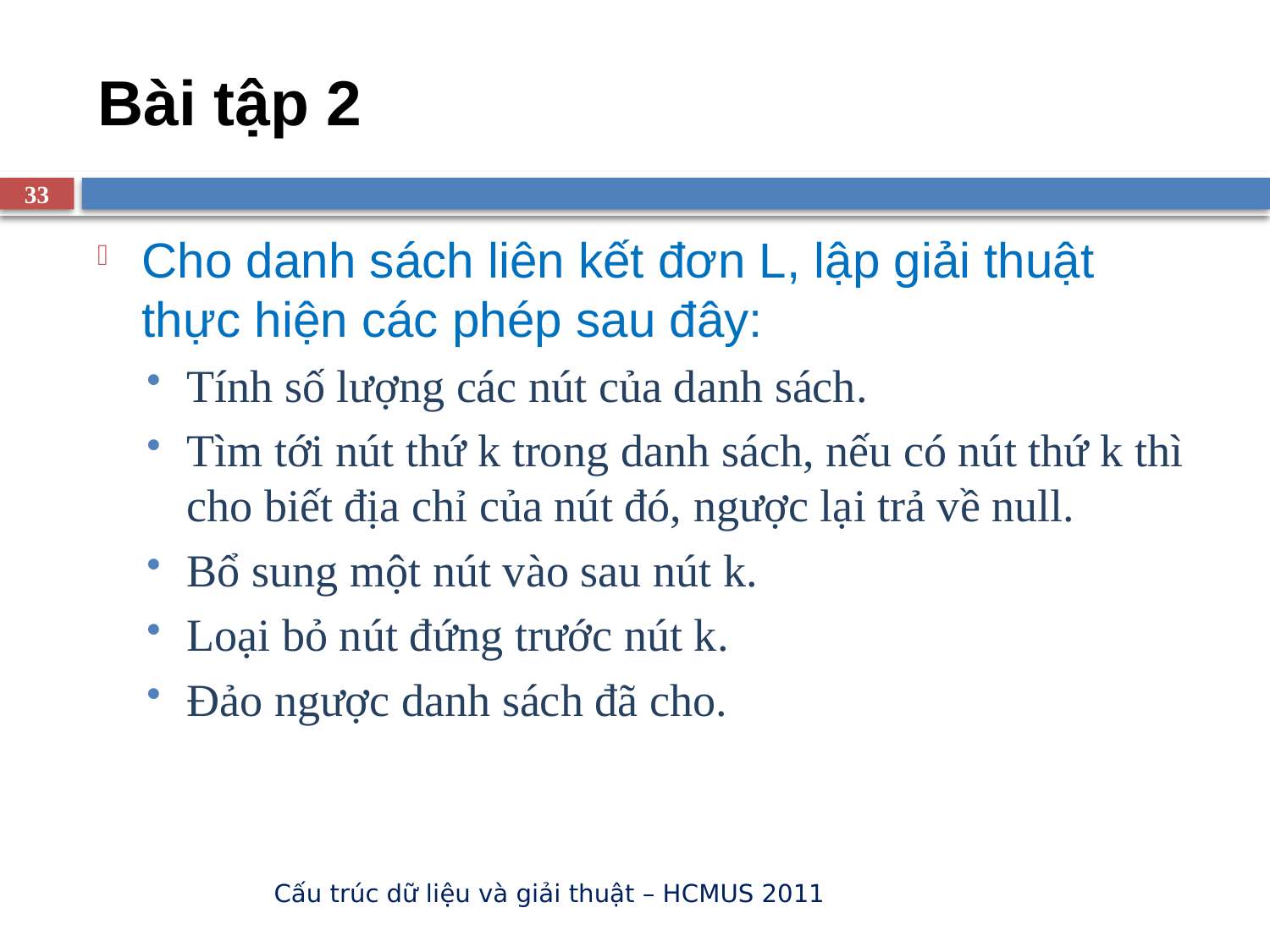

# Bài tập 2
33
Cho danh sách liên kết đơn L, lập giải thuật thực hiện các phép sau đây:
Tính số lượng các nút của danh sách.
Tìm tới nút thứ k trong danh sách, nếu có nút thứ k thì cho biết địa chỉ của nút đó, ngược lại trả về null.
Bổ sung một nút vào sau nút k.
Loại bỏ nút đứng trước nút k.
Đảo ngược danh sách đã cho.

Cấu trúc dữ liệu và giải thuật – HCMUS 2011